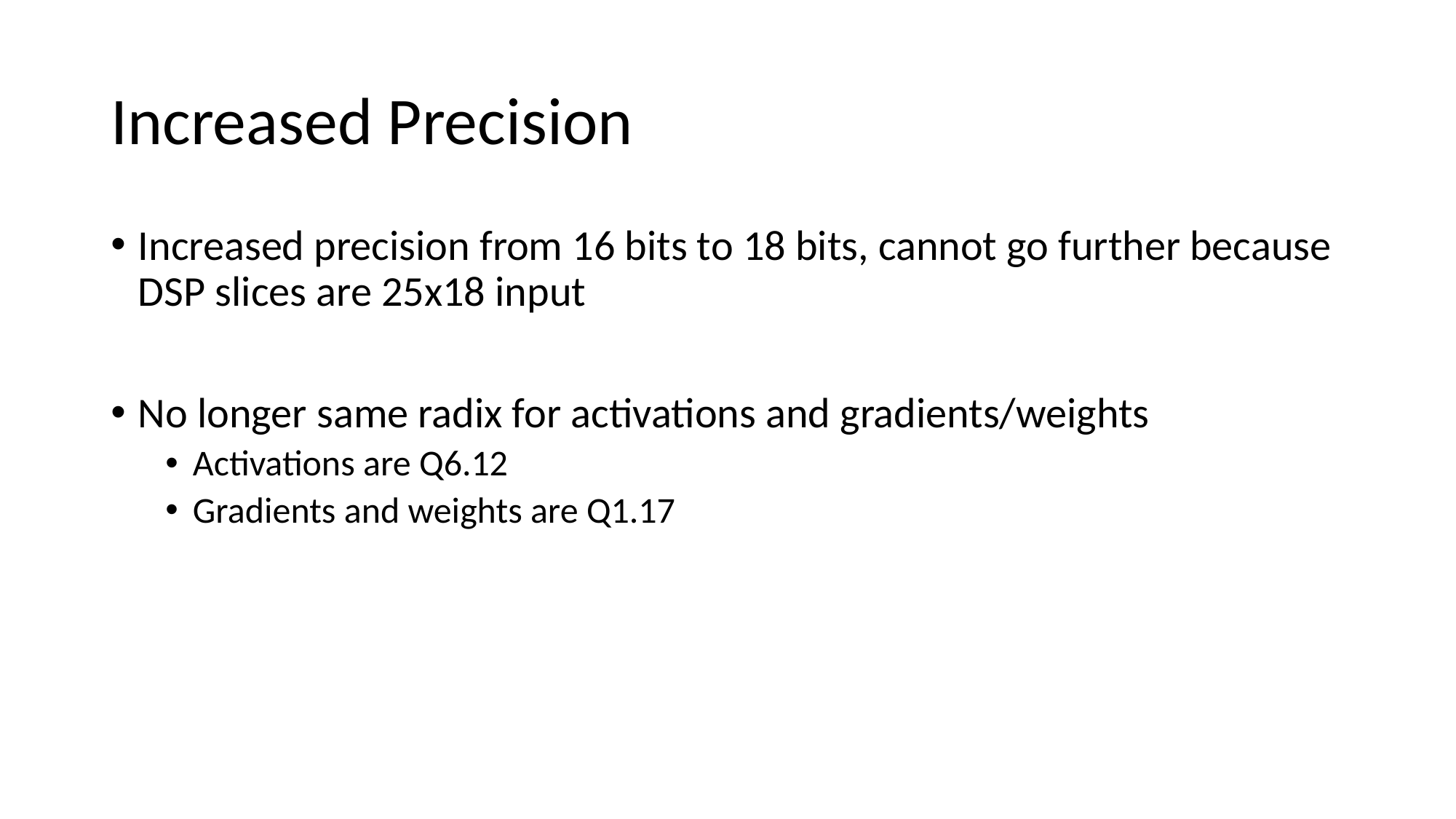

# Increased Precision
Increased precision from 16 bits to 18 bits, cannot go further because DSP slices are 25x18 input

No longer same radix for activations and gradients/weights
Activations are Q6.12
Gradients and weights are Q1.17